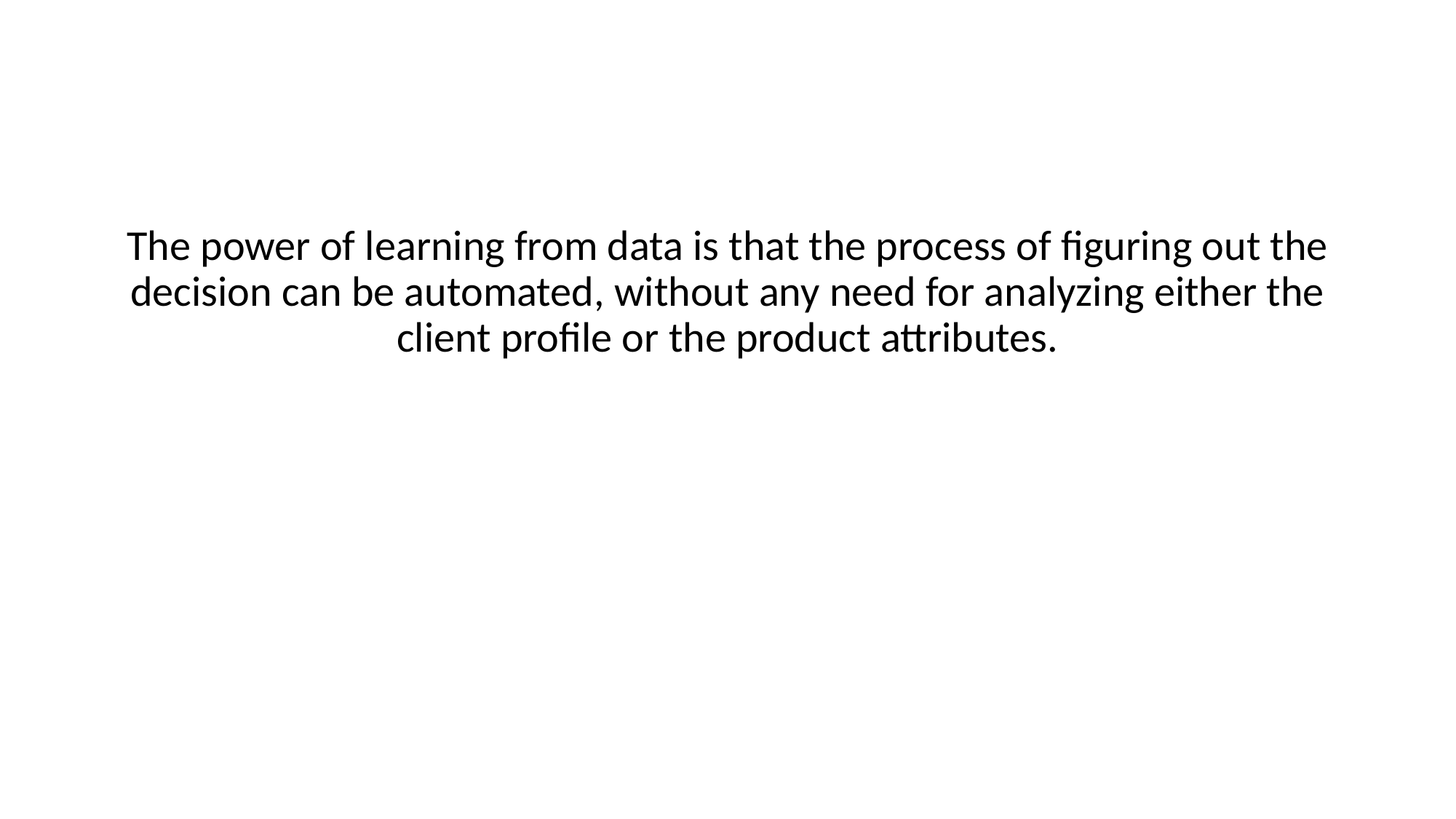

The power of learning from data is that the process of figuring out the decision can be automated, without any need for analyzing either the client profile or the product attributes.